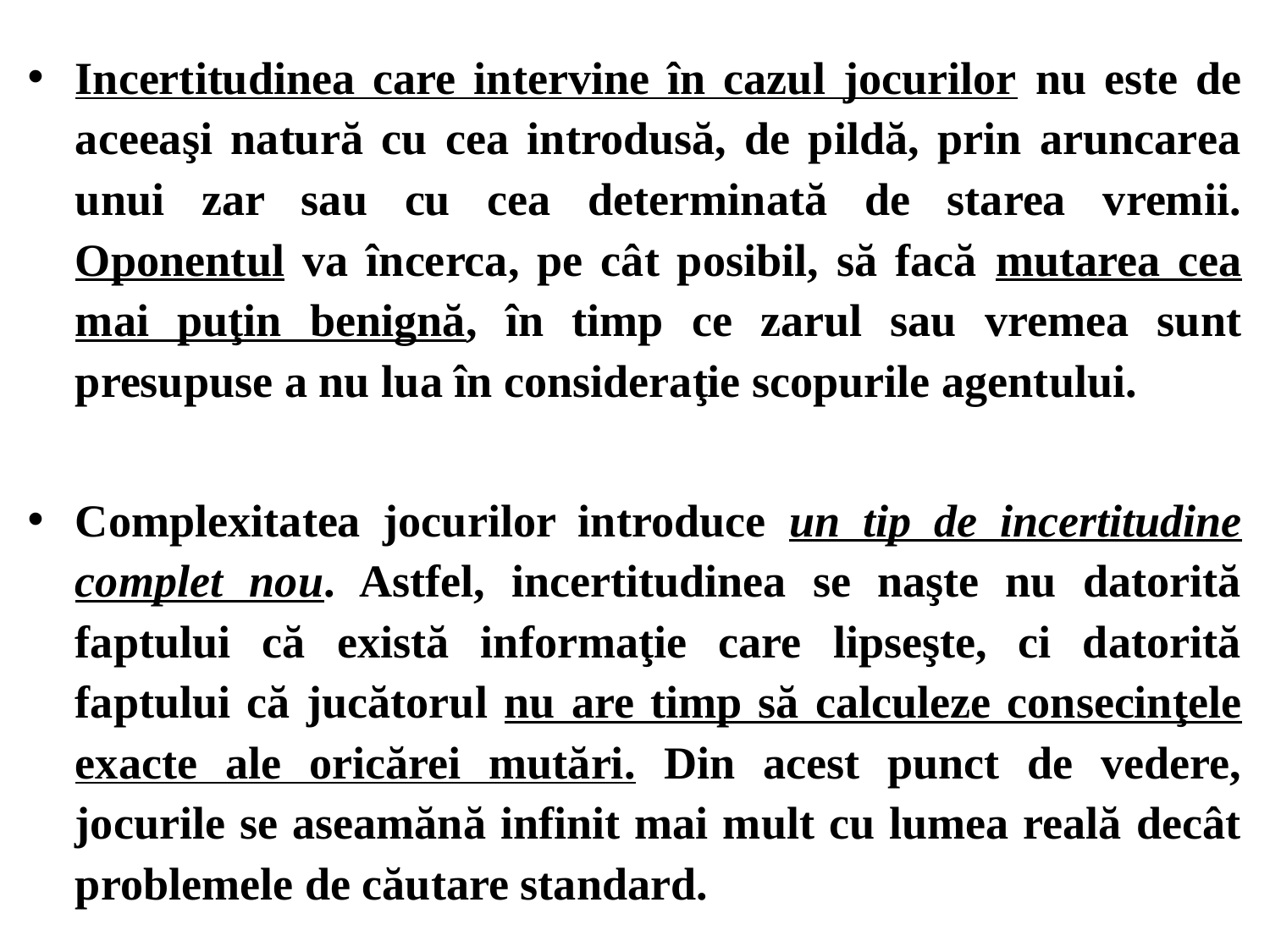

Incertitudinea care intervine în cazul jocurilor nu este de aceeaşi natură cu cea introdusă, de pildă, prin aruncarea unui zar sau cu cea determinată de starea vremii. Oponentul va încerca, pe cât posibil, să facă mutarea cea mai puţin benignă, în timp ce zarul sau vremea sunt presupuse a nu lua în consideraţie scopurile agentului.

Complexitatea jocurilor introduce un tip de incertitudine complet nou. Astfel, incertitudinea se naşte nu datorită faptului că există informaţie care lipseşte, ci datorită faptului că jucătorul nu are timp să calculeze consecinţele exacte ale oricărei mutări. Din acest punct de vedere, jocurile se aseamănă infinit mai mult cu lumea reală decât problemele de căutare standard.